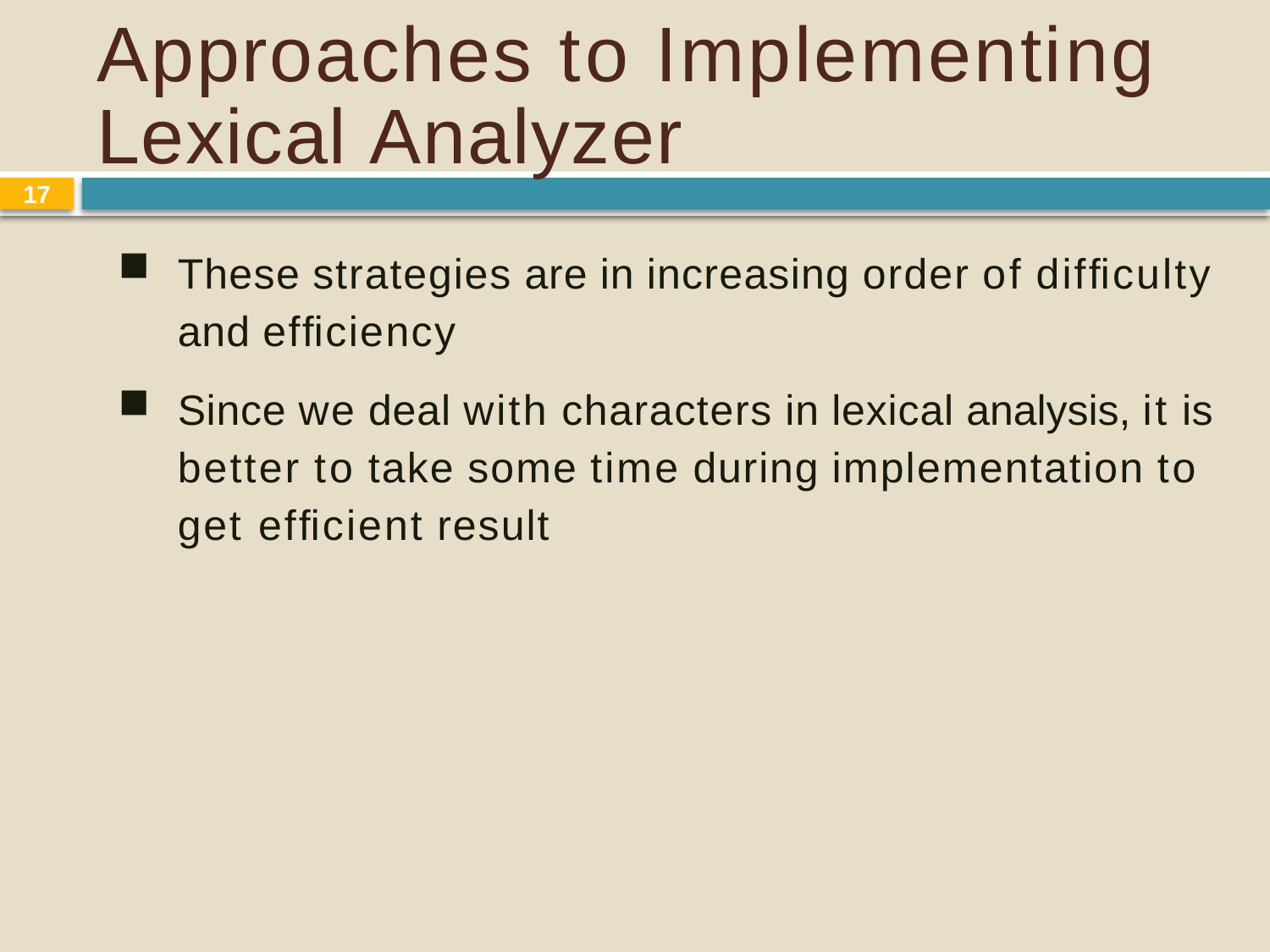

# Approaches to Implementing  Lexical Analyzer
17
These strategies are in increasing order of difﬁculty  and efﬁciency
Since we deal with characters in lexical analysis, it is  better to take some time during implementation to  get efﬁcient result